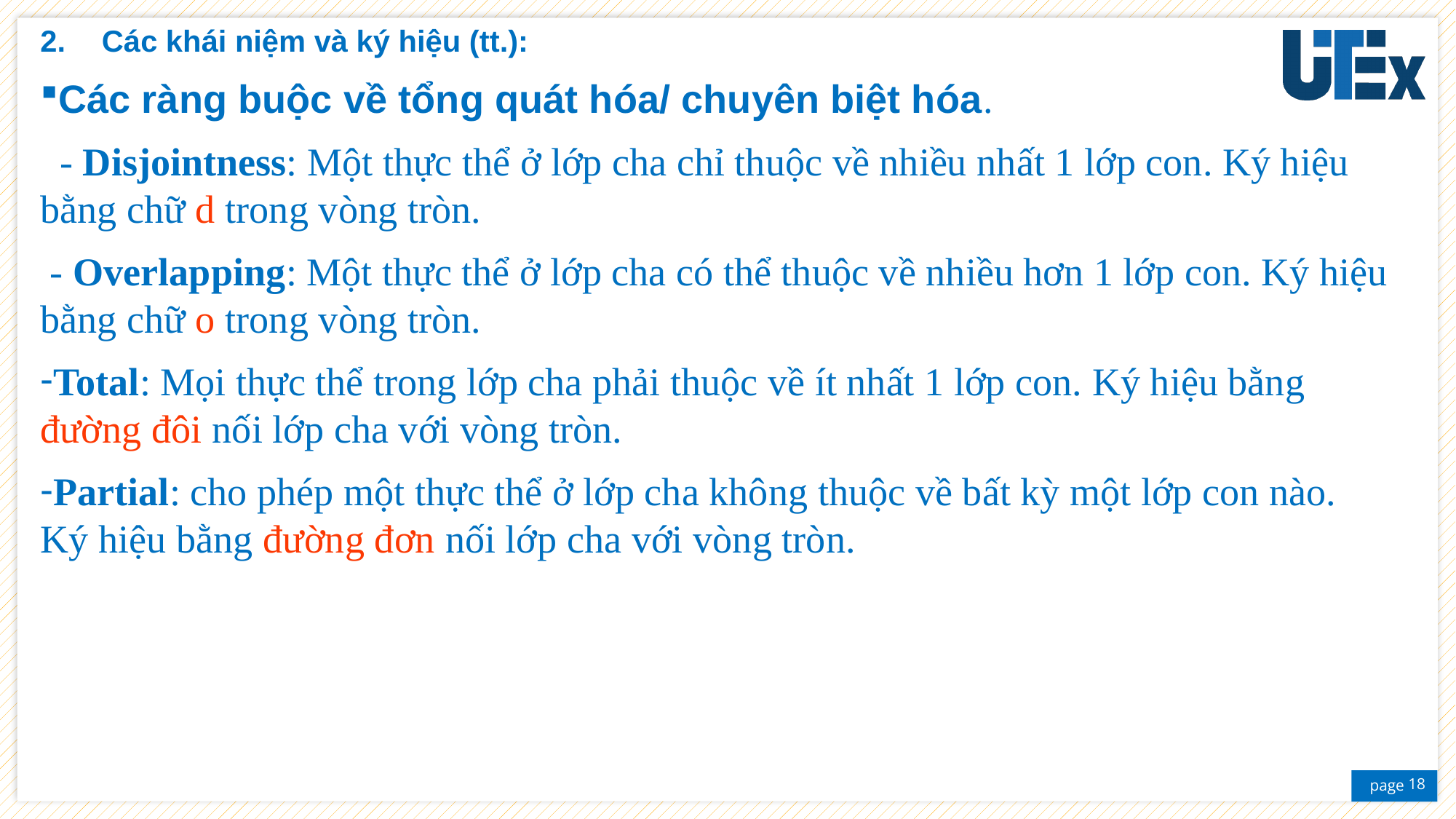

Các khái niệm và ký hiệu (tt.):
Các ràng buộc về tổng quát hóa/ chuyên biệt hóa.
  - Disjointness: Một thực thể ở lớp cha chỉ thuộc về nhiều nhất 1 lớp con. Ký hiệu bằng chữ d trong vòng tròn.
 - Overlapping: Một thực thể ở lớp cha có thể thuộc về nhiều hơn 1 lớp con. Ký hiệu bằng chữ o trong vòng tròn.
Total: Mọi thực thể trong lớp cha phải thuộc về ít nhất 1 lớp con. Ký hiệu bằng đường đôi nối lớp cha với vòng tròn.
Partial: cho phép một thực thể ở lớp cha không thuộc về bất kỳ một lớp con nào. Ký hiệu bằng đường đơn nối lớp cha với vòng tròn.

18